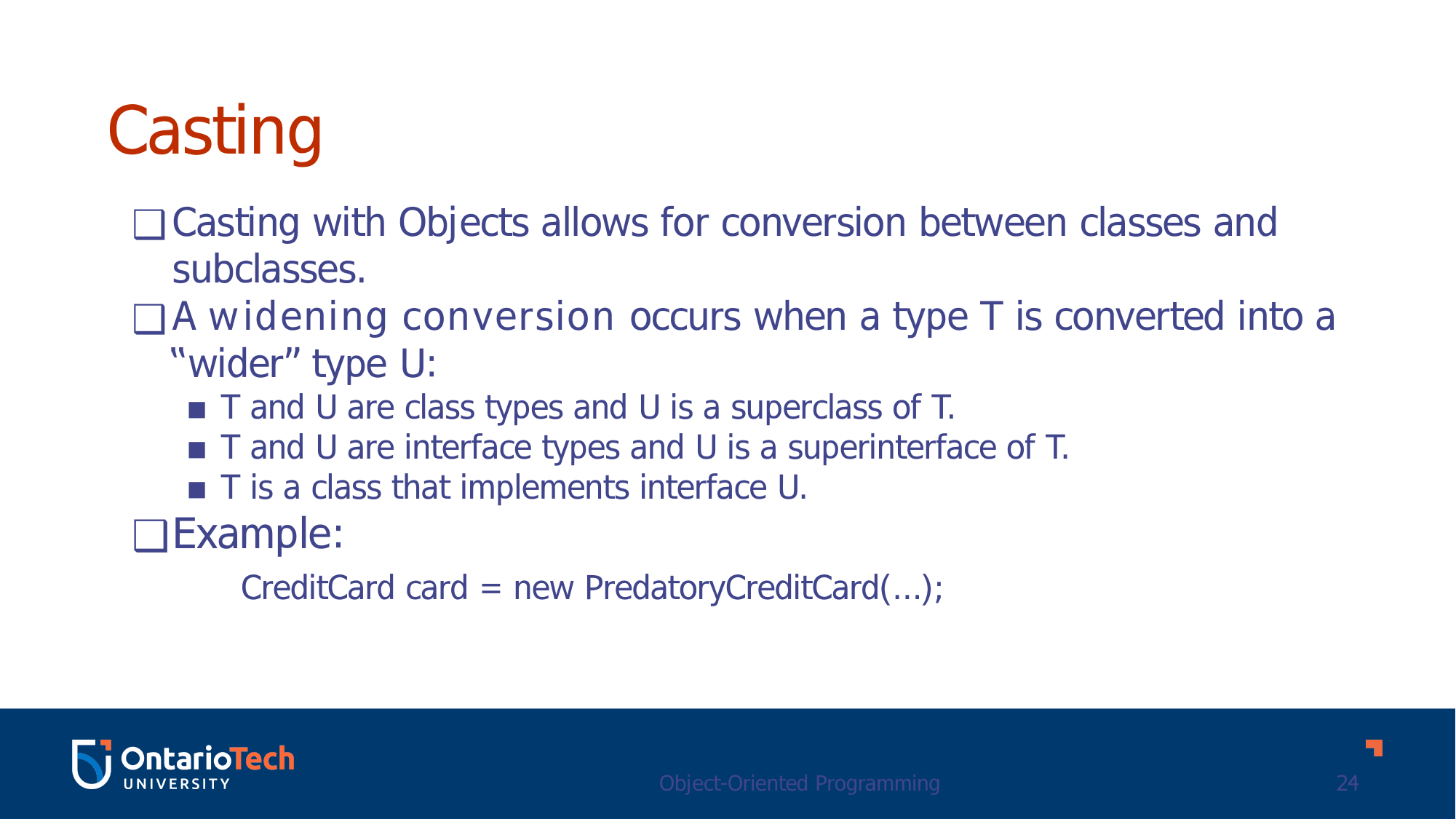

Casting
Casting with Objects allows for conversion between classes and subclasses.
A widening conversion occurs when a type T is converted into a “wider” type U:
T and U are class types and U is a superclass of T.
T and U are interface types and U is a superinterface of T.
T is a class that implements interface U.
Example:
	CreditCard card = new PredatoryCreditCard(...);
Object-Oriented Programming
24